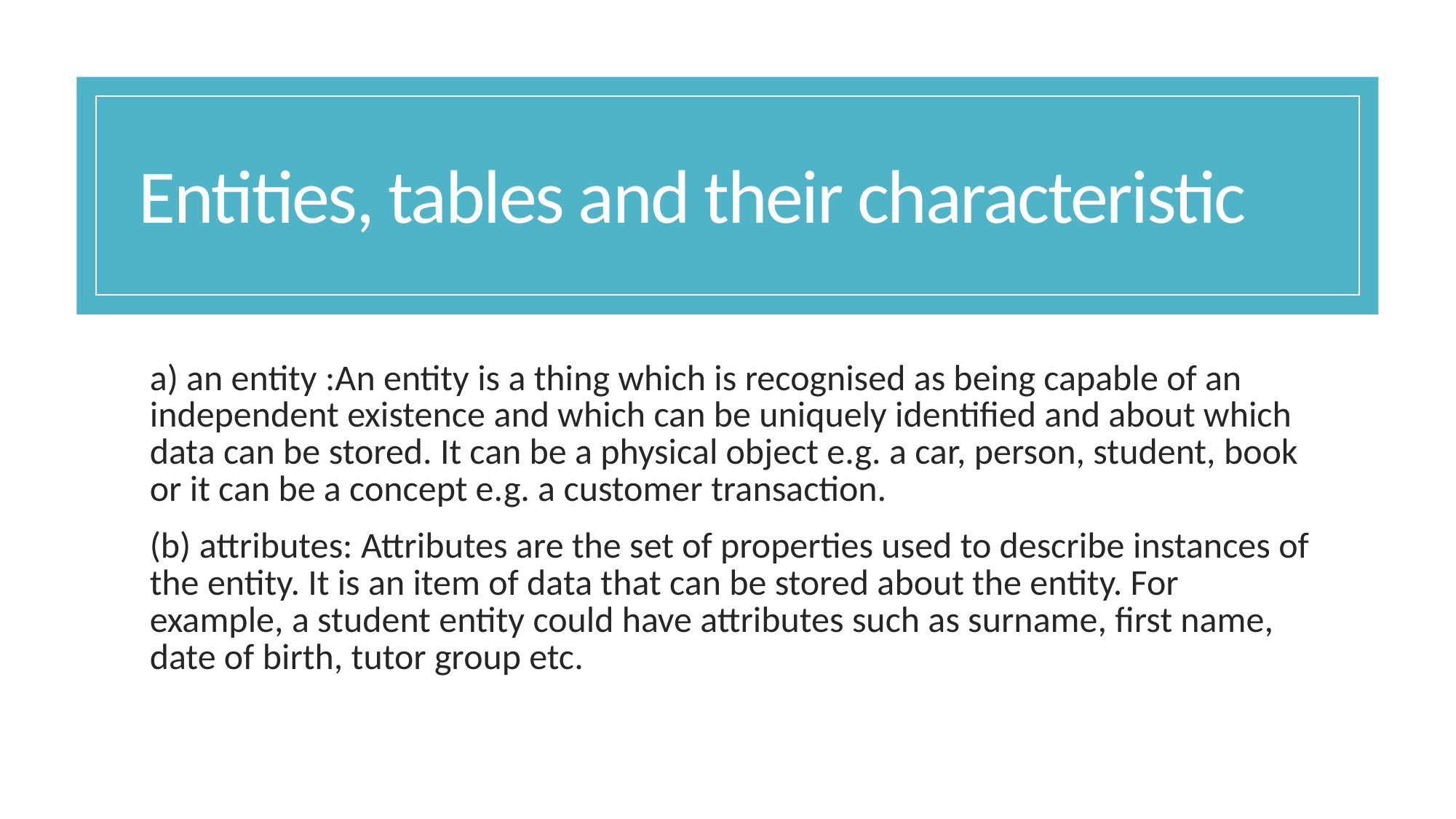

# Entities, tables and their characteristic
a) an entity :An entity is a thing which is recognised as being capable of an independent existence and which can be uniquely identified and about which data can be stored. It can be a physical object e.g. a car, person, student, book or it can be a concept e.g. a customer transaction.
(b) attributes: Attributes are the set of properties used to describe instances of the entity. It is an item of data that can be stored about the entity. For example, a student entity could have attributes such as surname, first name, date of birth, tutor group etc.